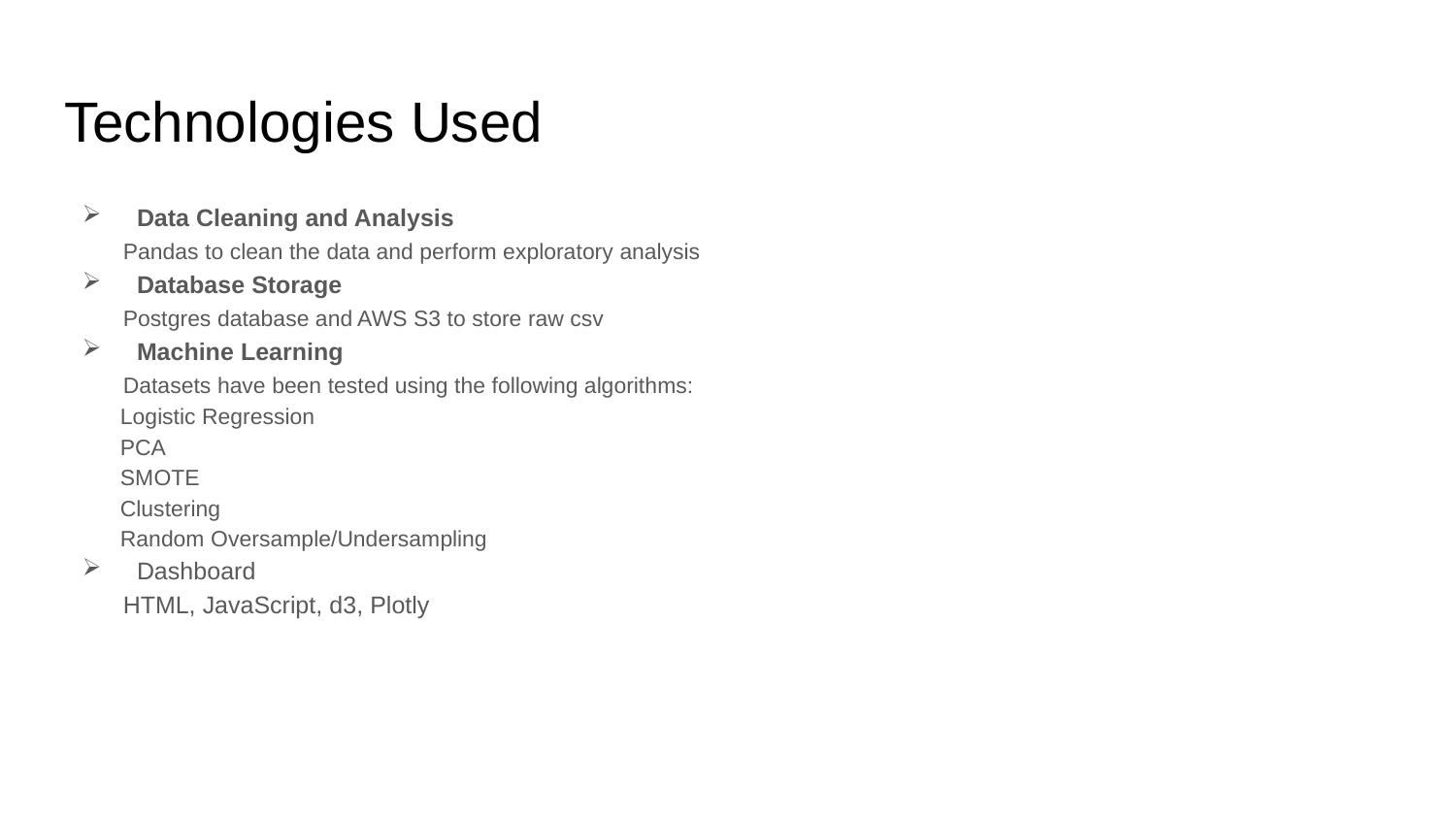

# Technologies Used
Data Cleaning and Analysis
      Pandas to clean the data and perform exploratory analysis
Database Storage
      Postgres database and AWS S3 to store raw csv
Machine Learning
      Datasets have been tested using the following algorithms:
      Logistic Regression
      PCA
      SMOTE
      Clustering
      Random Oversample/Undersampling
Dashboard
      HTML, JavaScript, d3, Plotly